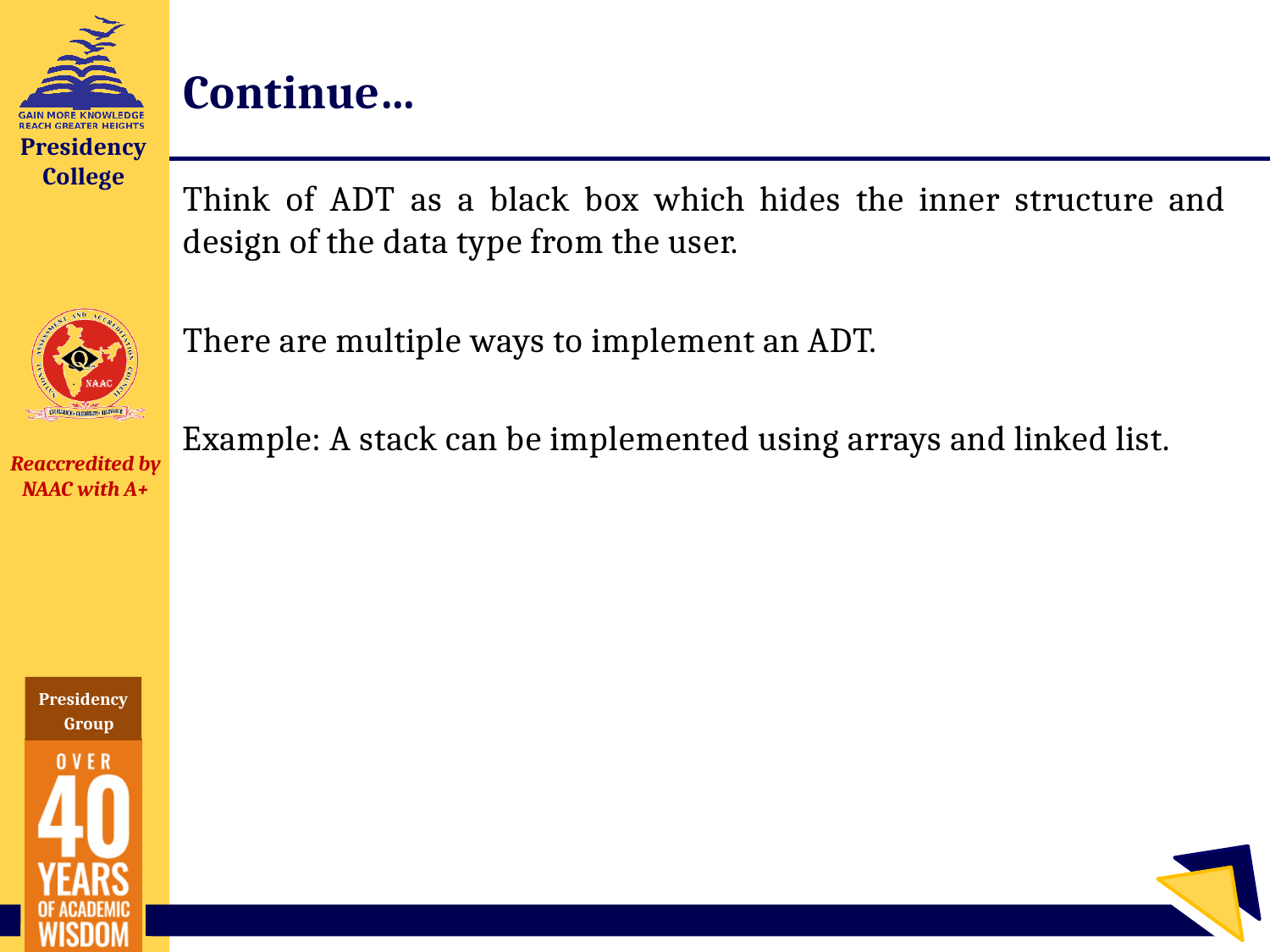

# Continue…
Think of ADT as a black box which hides the inner structure and design of the data type from the user.

There are multiple ways to implement an ADT.

Example: A stack can be implemented using arrays and linked list.